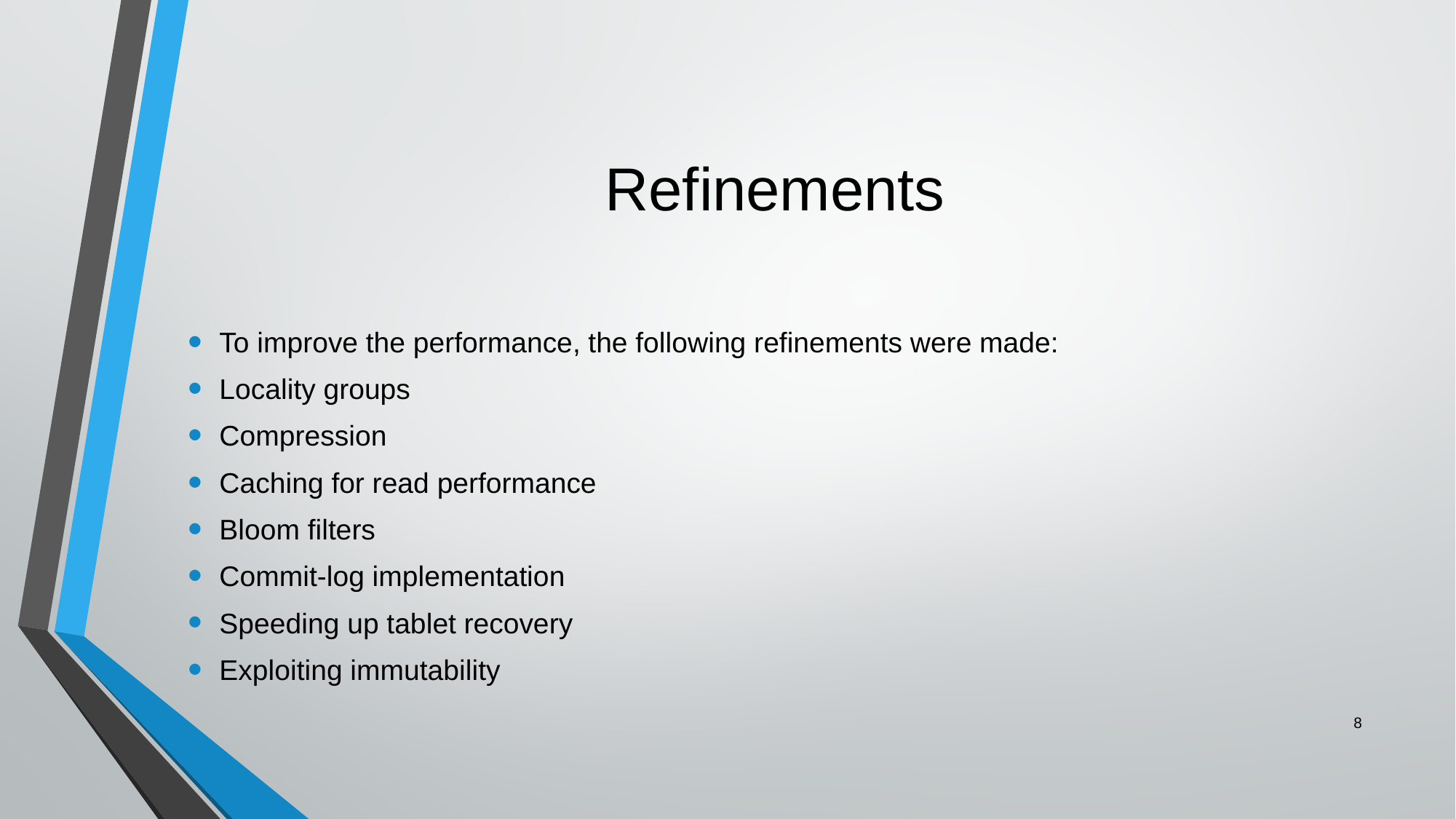

# Refinements
To improve the performance, the following refinements were made:
Locality groups
Compression
Caching for read performance
Bloom filters
Commit-log implementation
Speeding up tablet recovery
Exploiting immutability
8